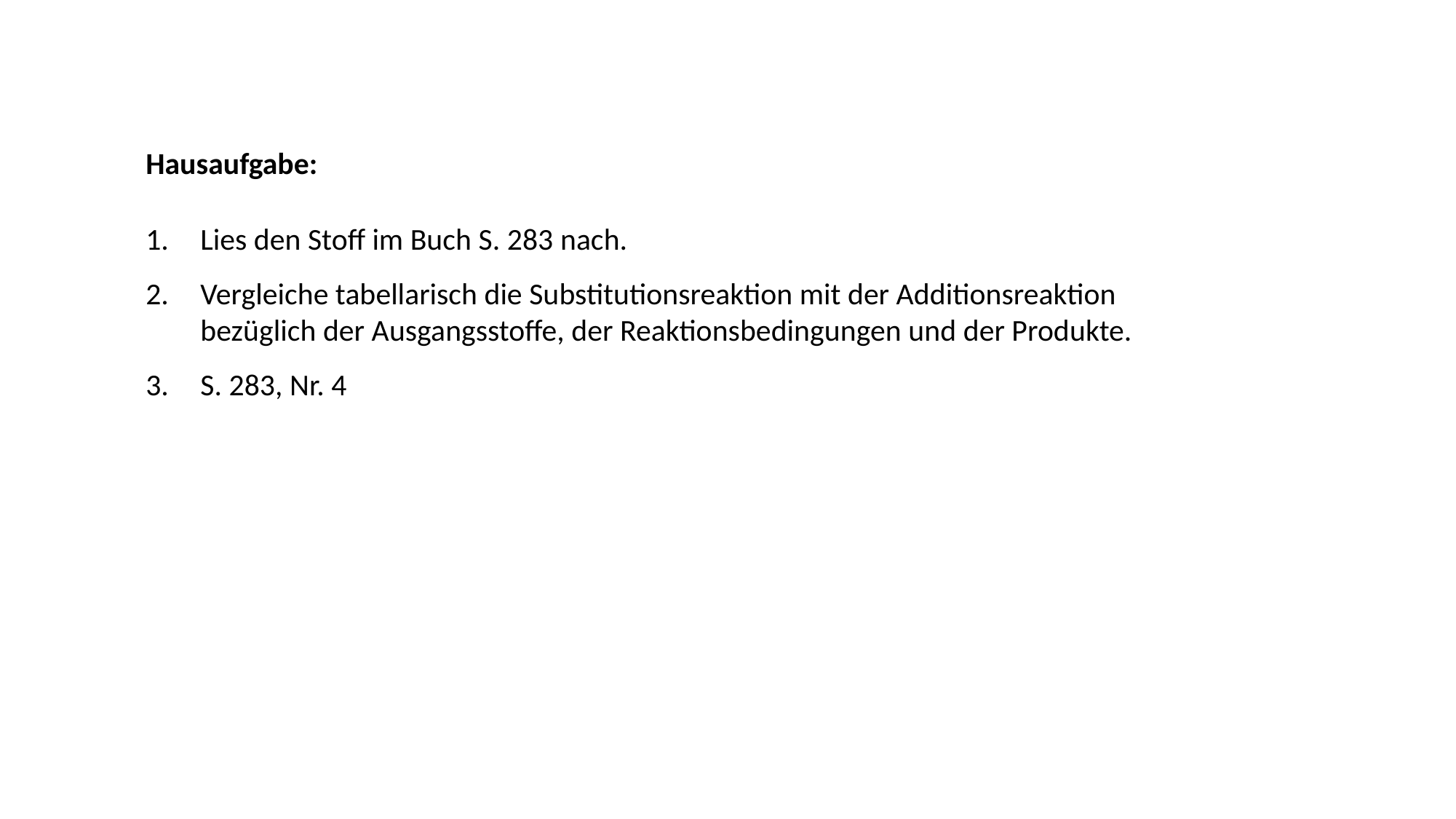

Hausaufgabe:
Lies den Stoff im Buch S. 283 nach.
Vergleiche tabellarisch die Substitutionsreaktion mit der Additionsreaktion bezüglich der Ausgangsstoffe, der Reaktionsbedingungen und der Produkte.
S. 283, Nr. 4